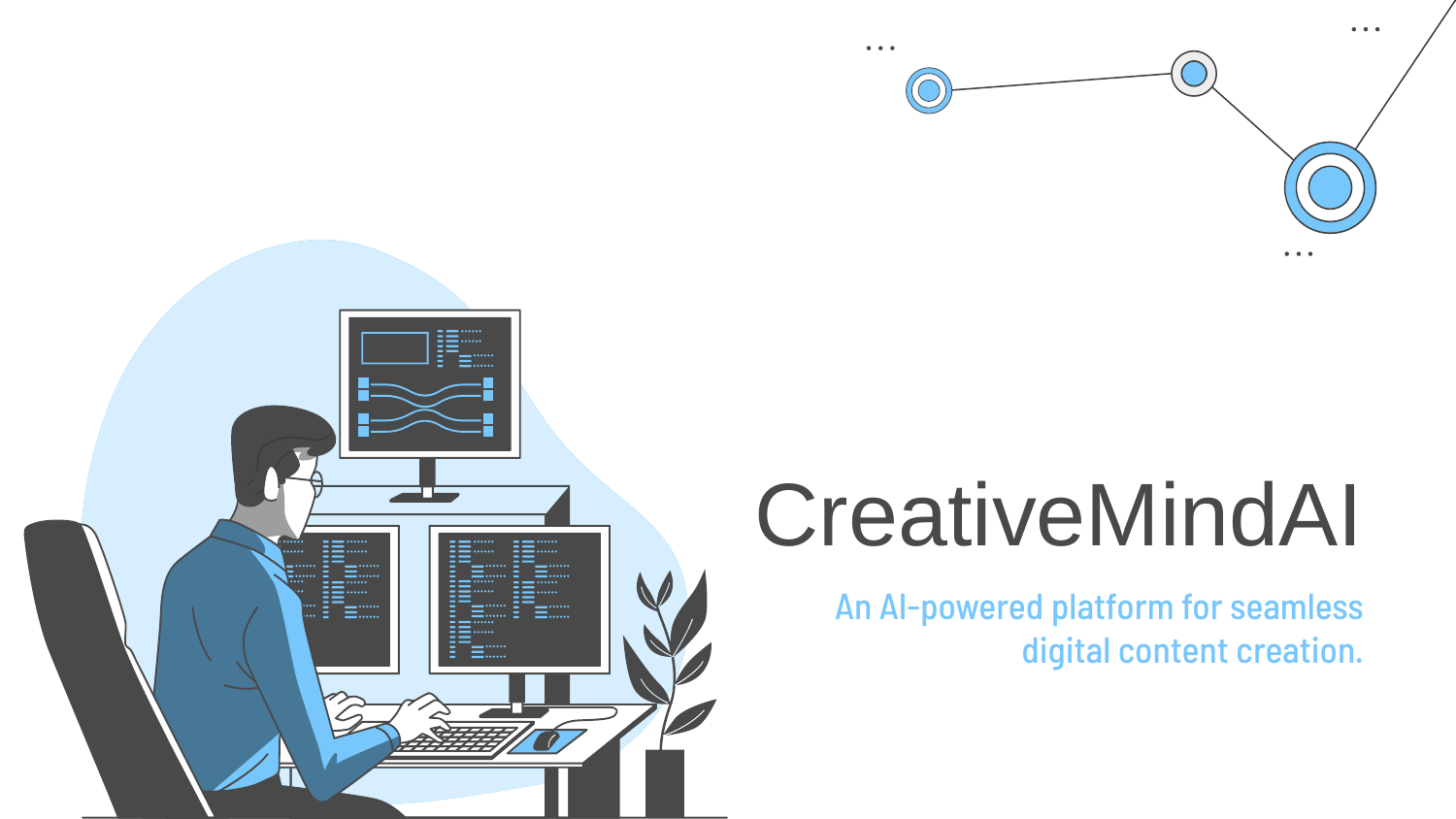

# CreativeMindAI
An AI-powered platform for seamless digital content creation.